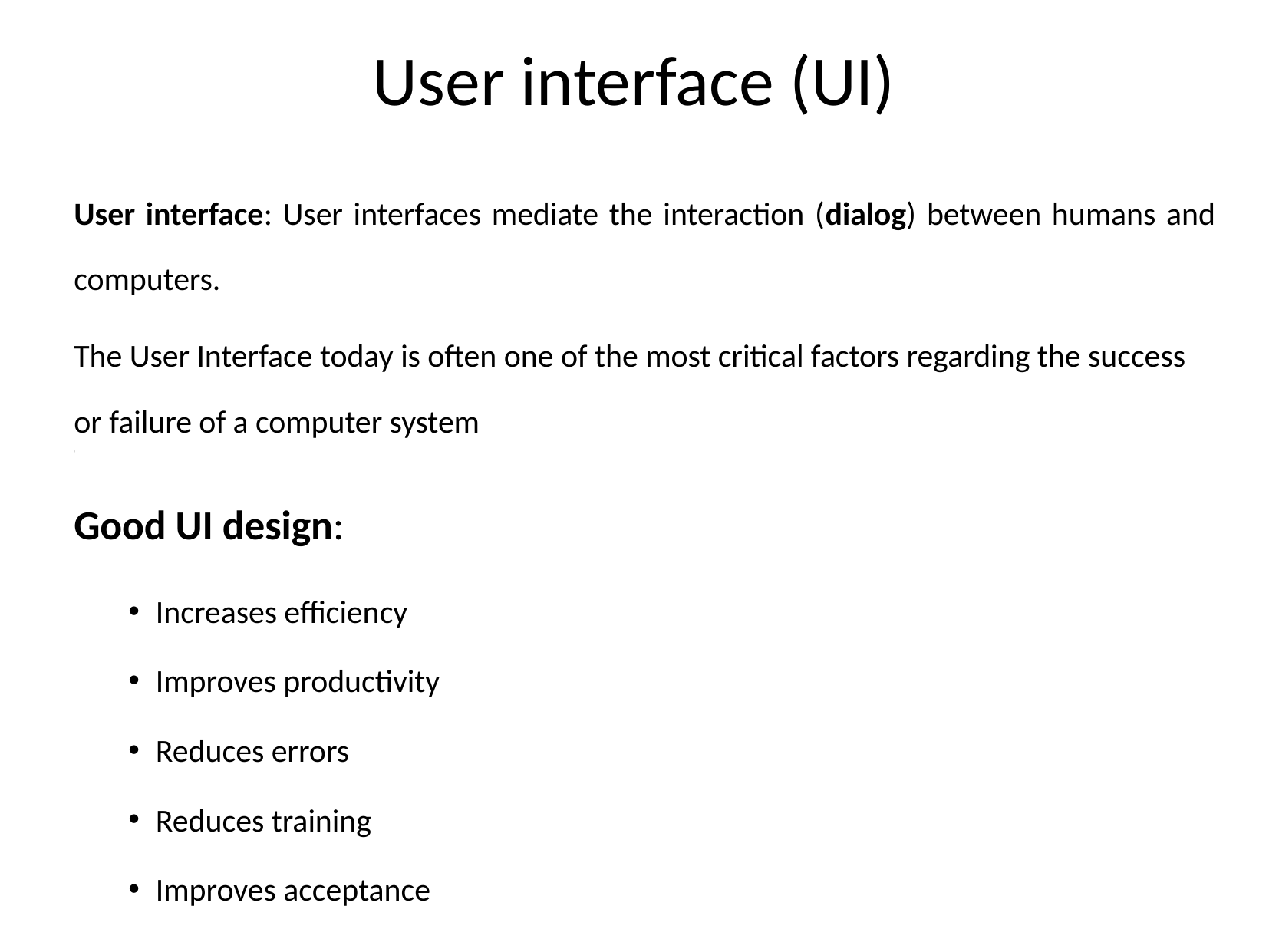

# User interface (UI)
User interface: User interfaces mediate the interaction (dialog) between humans and computers.
The User Interface today is often one of the most critical factors regarding the success or failure of a computer system
[[
Good UI design:
Increases efficiency
Improves productivity
Reduces errors
Reduces training
Improves acceptance